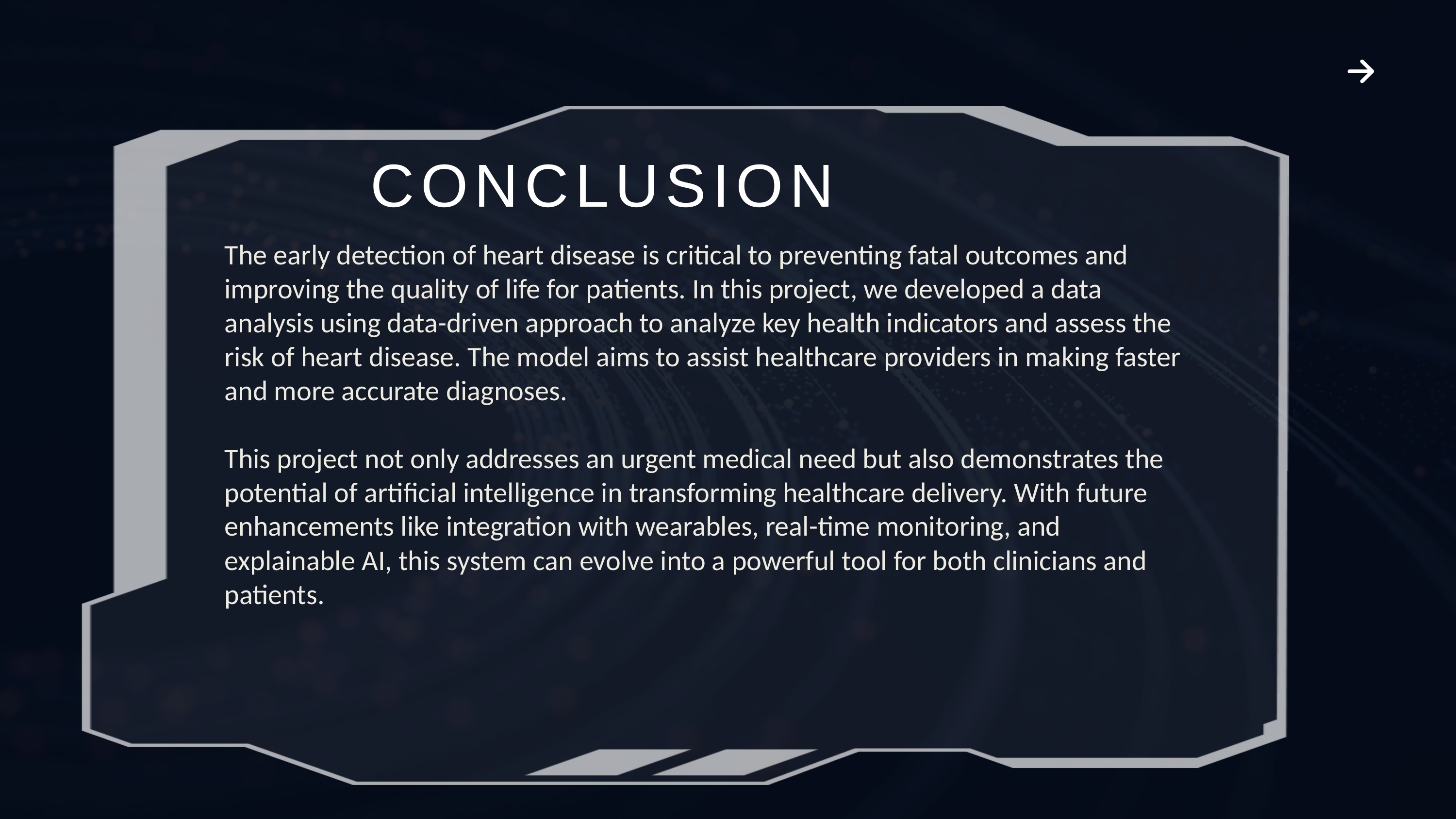

CONCLUSION
The early detection of heart disease is critical to preventing fatal outcomes and improving the quality of life for patients. In this project, we developed a data analysis using data-driven approach to analyze key health indicators and assess the risk of heart disease. The model aims to assist healthcare providers in making faster and more accurate diagnoses.

This project not only addresses an urgent medical need but also demonstrates the potential of artificial intelligence in transforming healthcare delivery. With future enhancements like integration with wearables, real-time monitoring, and explainable AI, this system can evolve into a powerful tool for both clinicians and patients.